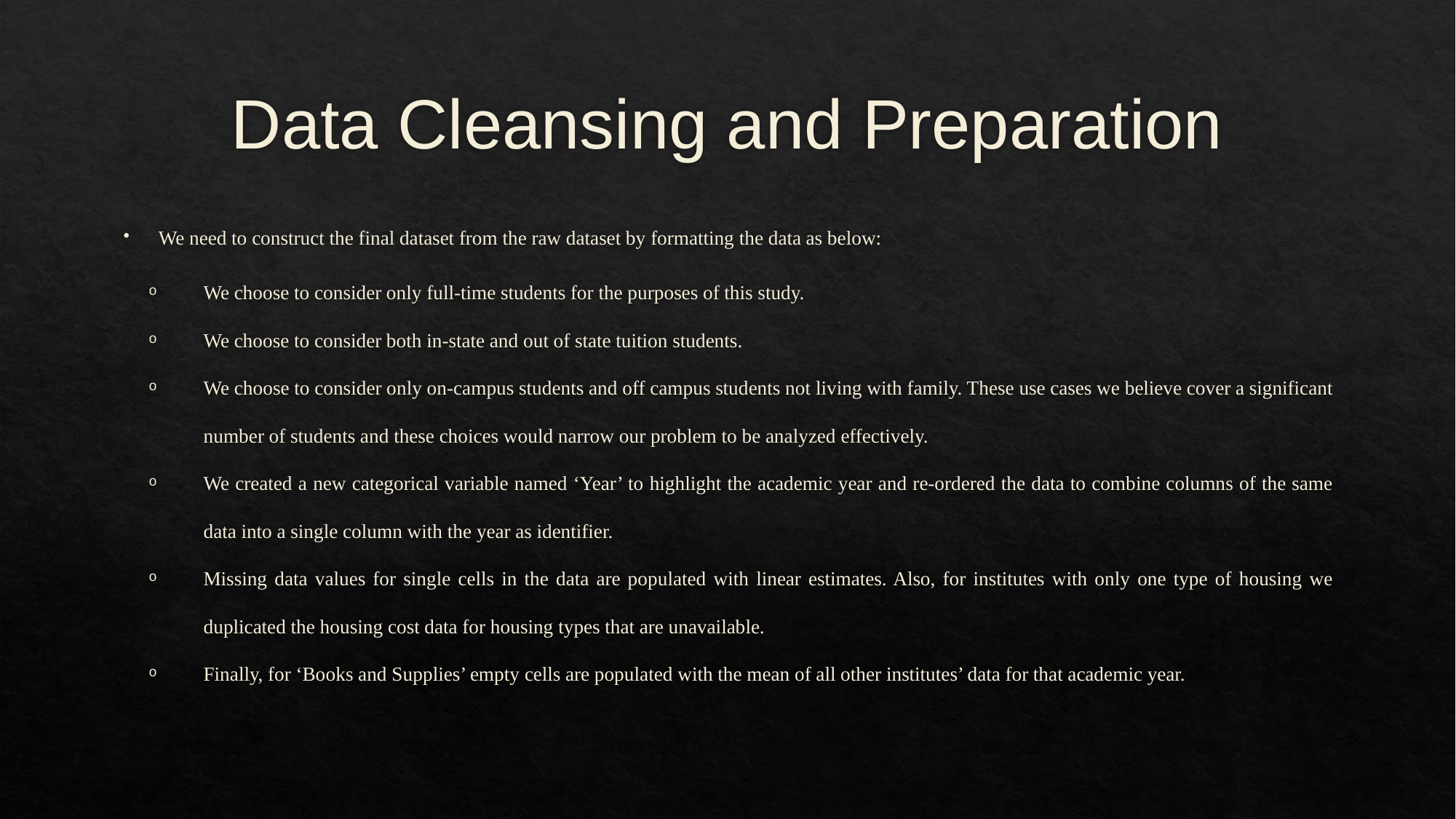

# Data Cleansing and Preparation
We need to construct the final dataset from the raw dataset by formatting the data as below:
We choose to consider only full-time students for the purposes of this study.
We choose to consider both in-state and out of state tuition students.
We choose to consider only on-campus students and off campus students not living with family. These use cases we believe cover a significant number of students and these choices would narrow our problem to be analyzed effectively.
We created a new categorical variable named ‘Year’ to highlight the academic year and re-ordered the data to combine columns of the same data into a single column with the year as identifier.
Missing data values for single cells in the data are populated with linear estimates. Also, for institutes with only one type of housing we duplicated the housing cost data for housing types that are unavailable.
Finally, for ‘Books and Supplies’ empty cells are populated with the mean of all other institutes’ data for that academic year.